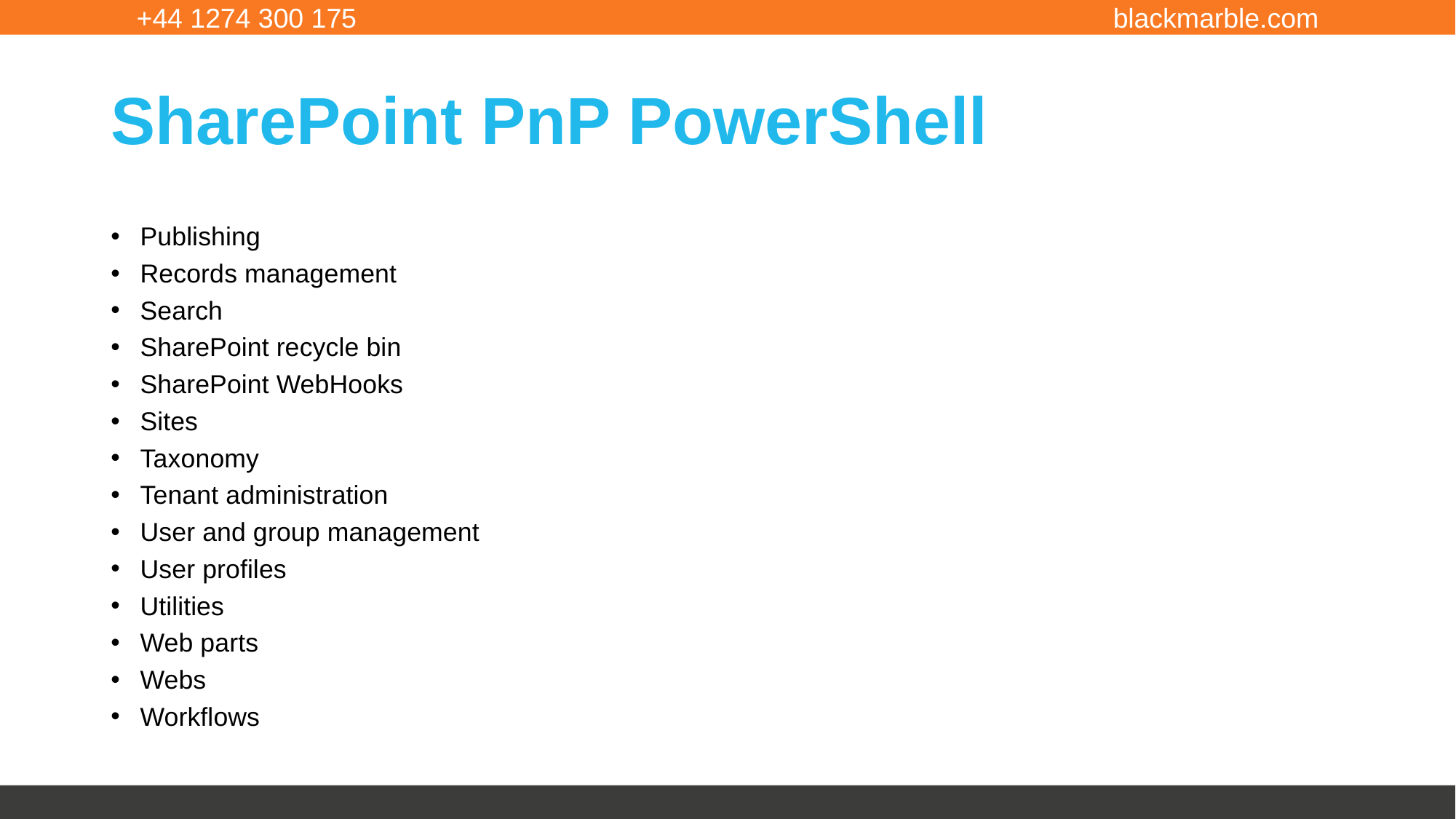

# SharePoint PnP PowerShell
Publishing
Records management
Search
SharePoint recycle bin
SharePoint WebHooks
Sites
Taxonomy
Tenant administration
User and group management
User profiles
Utilities
Web parts
Webs
Workflows